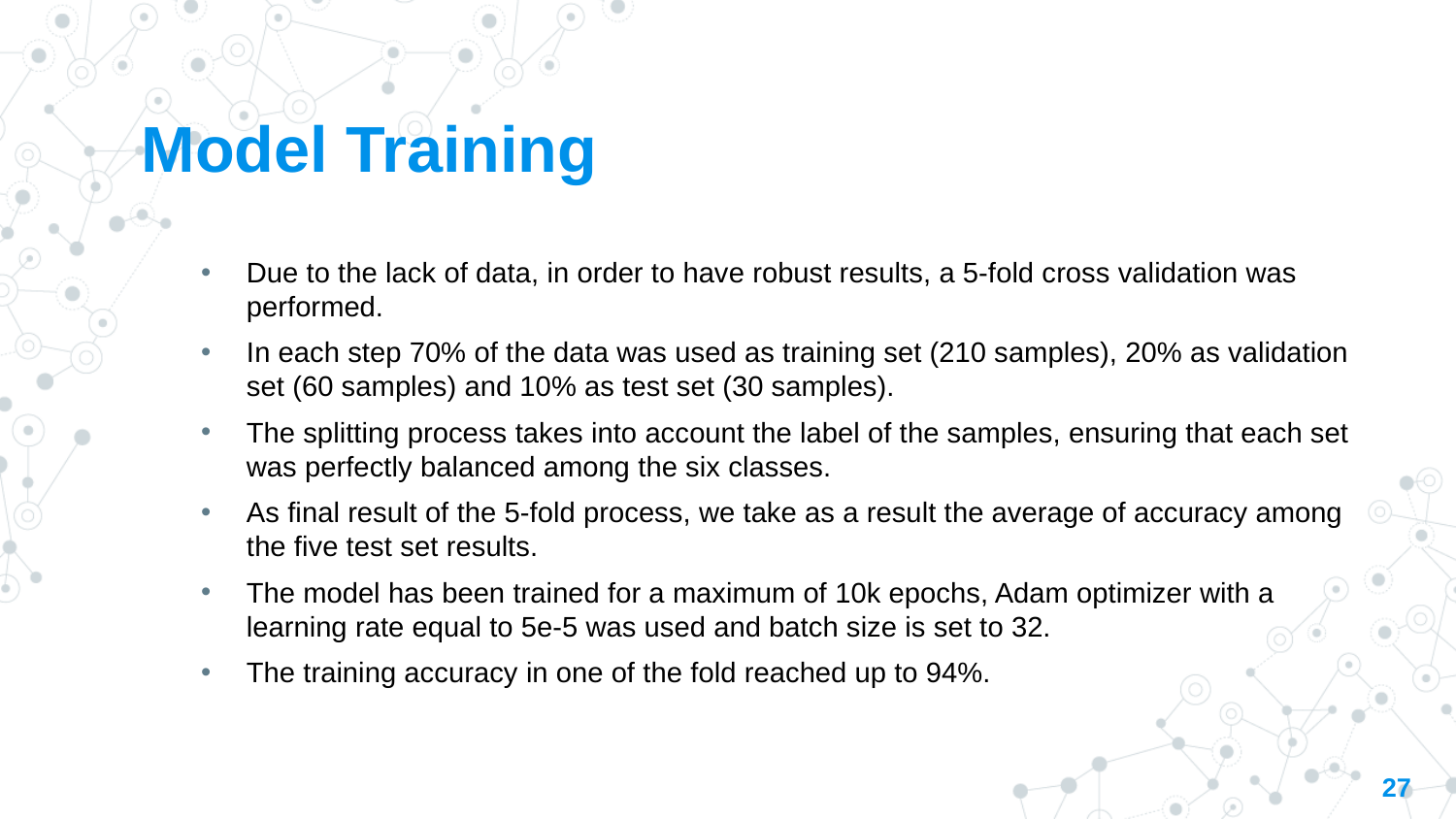

# Model Training
Due to the lack of data, in order to have robust results, a 5-fold cross validation was performed.
In each step 70% of the data was used as training set (210 samples), 20% as validation set (60 samples) and 10% as test set (30 samples).
The splitting process takes into account the label of the samples, ensuring that each set was perfectly balanced among the six classes.
As final result of the 5-fold process, we take as a result the average of accuracy among the five test set results.
The model has been trained for a maximum of 10k epochs, Adam optimizer with a learning rate equal to 5e-5 was used and batch size is set to 32.
The training accuracy in one of the fold reached up to 94%.
27